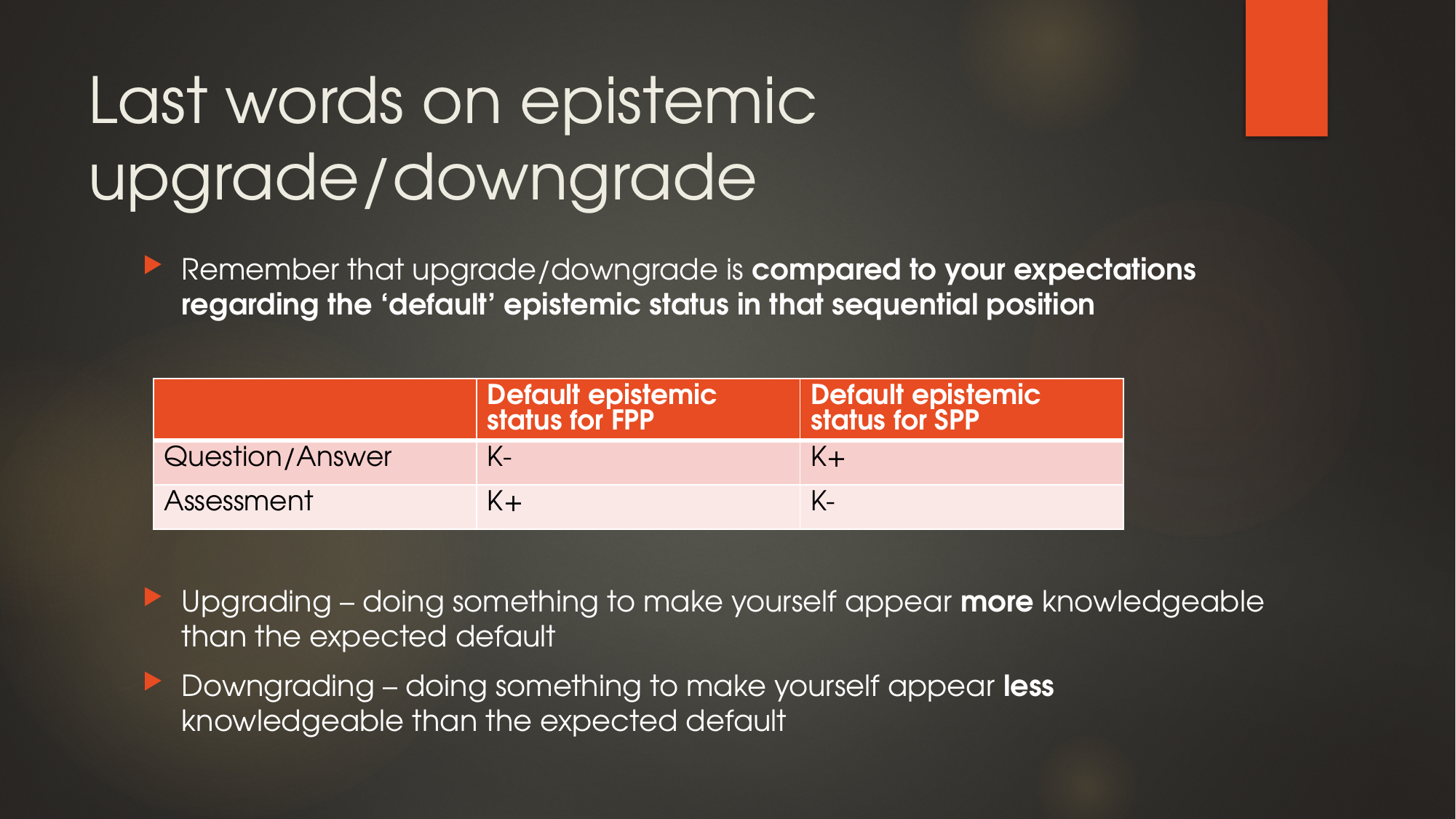

# Last words on epistemic upgrade/downgrade
Remember that upgrade/downgrade is compared to your expectations regarding the ‘default’ epistemic status in that sequential position

Upgrading – doing something to make yourself appear more knowledgeable than the expected default
Downgrading – doing something to make yourself appear less knowledgeable than the expected default
|  | Default epistemic status for FPP | Default epistemic status for SPP |
| --- | --- | --- |
| Question/Answer | K- | K+ |
| Assessment | K+ | K- |